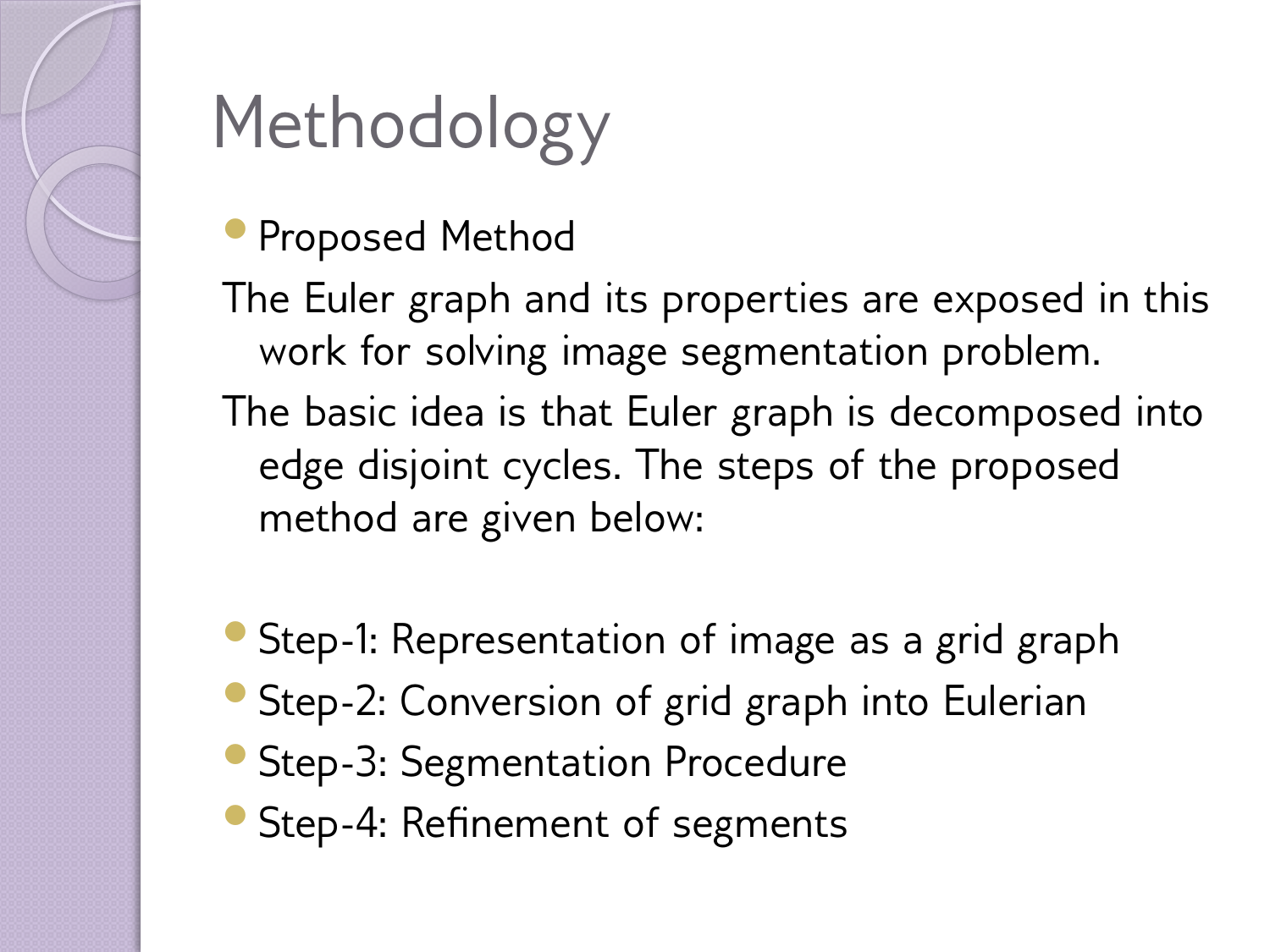

# Methodology
Proposed Method
The Euler graph and its properties are exposed in this work for solving image segmentation problem.
The basic idea is that Euler graph is decomposed into edge disjoint cycles. The steps of the proposed method are given below:

Step-1: Representation of image as a grid graph
Step-2: Conversion of grid graph into Eulerian
Step-3: Segmentation Procedure
Step-4: Refinement of segments